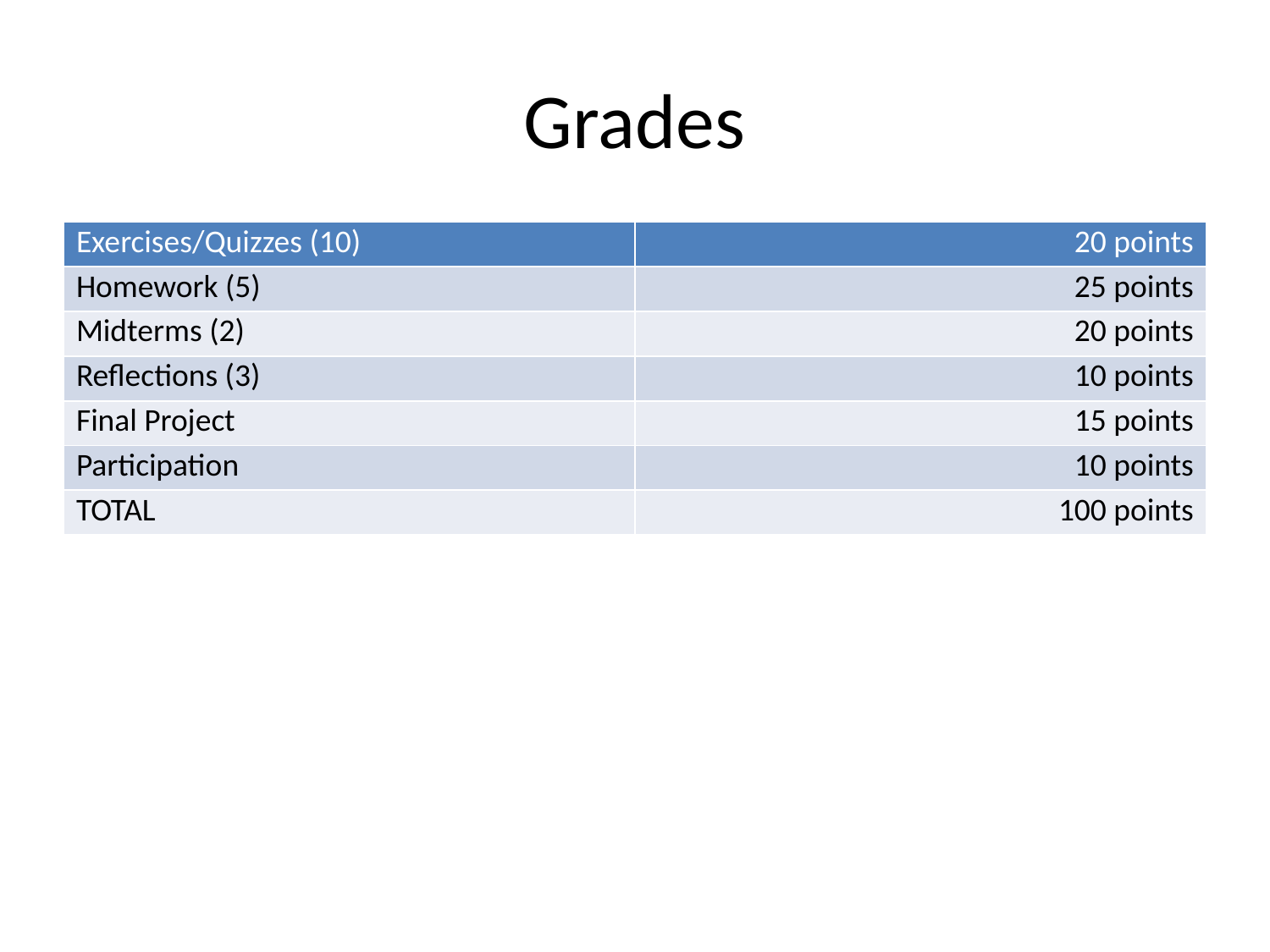

# Grades
| Exercises/Quizzes (10) | 20 points |
| --- | --- |
| Homework (5) | 25 points |
| Midterms (2) | 20 points |
| Reflections (3) | 10 points |
| Final Project | 15 points |
| Participation | 10 points |
| TOTAL | 100 points |